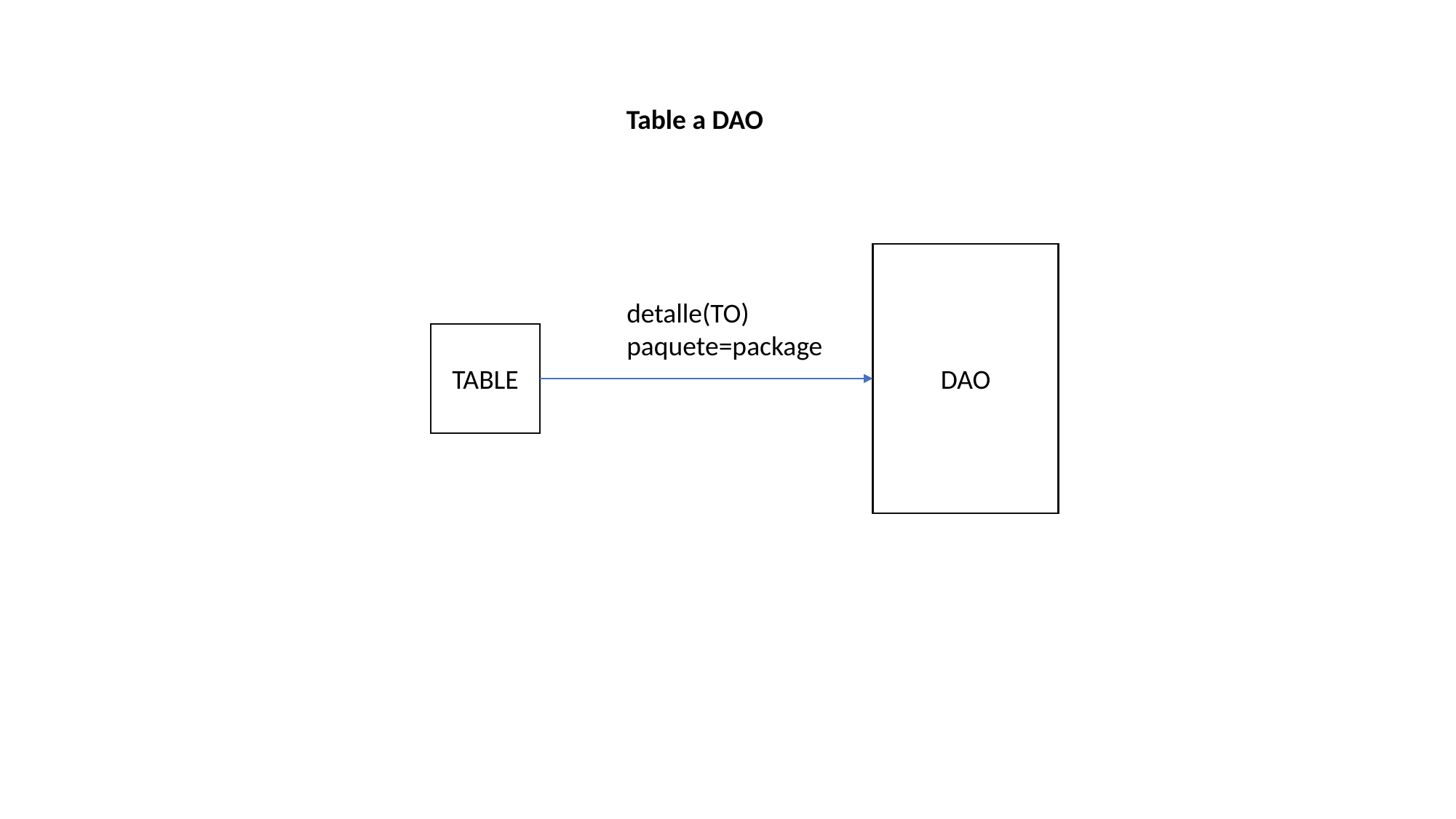

Table a DAO
DAO
detalle(TO)
paquete=package
TABLE